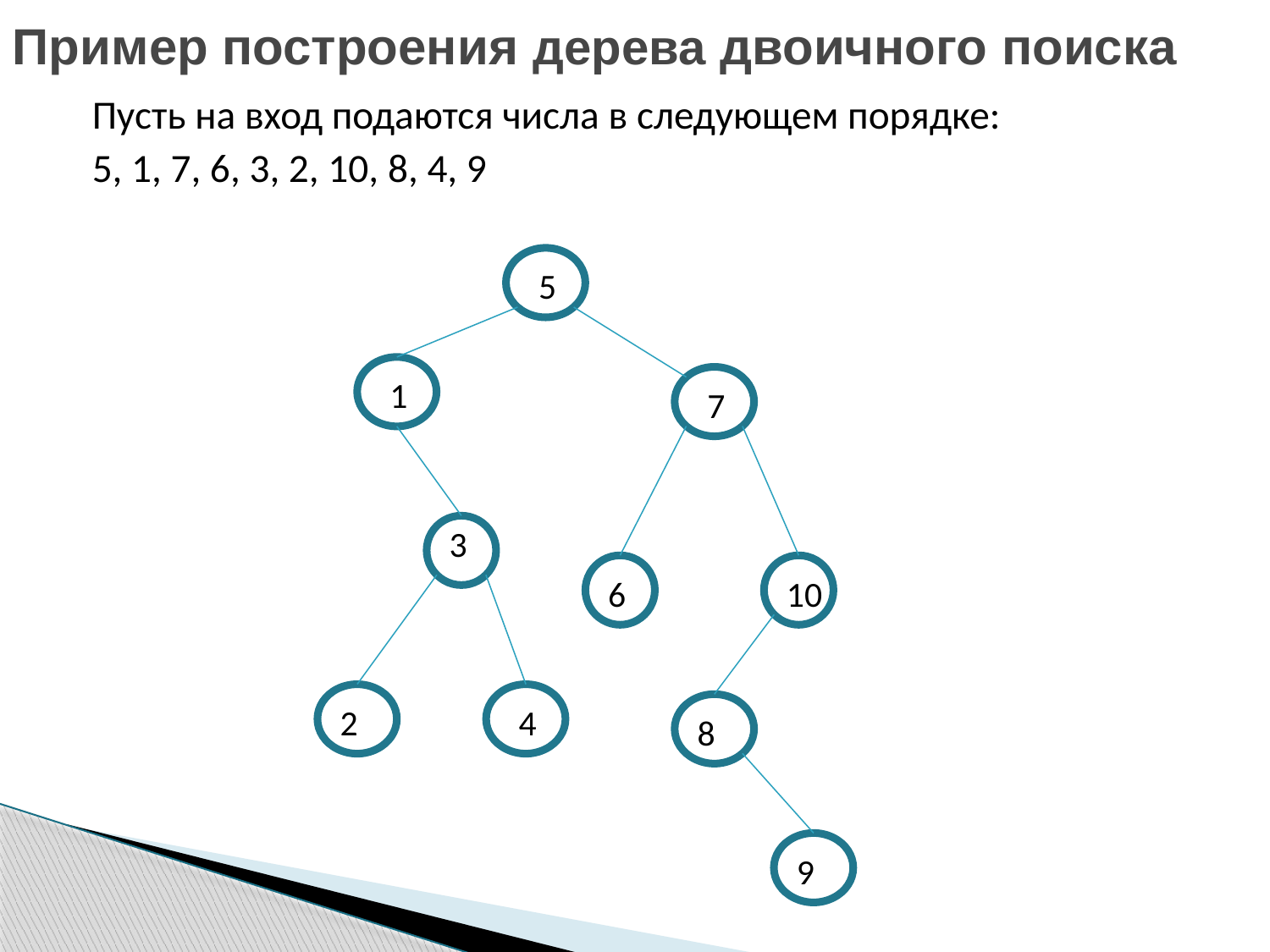

# Пример построения дерева двоичного поиска
Пусть на вход подаются числа в следующем порядке:
5, 1, 7, 6, 3, 2, 10, 8, 4, 9

5

1

7

3

6
10

2
4

8

9